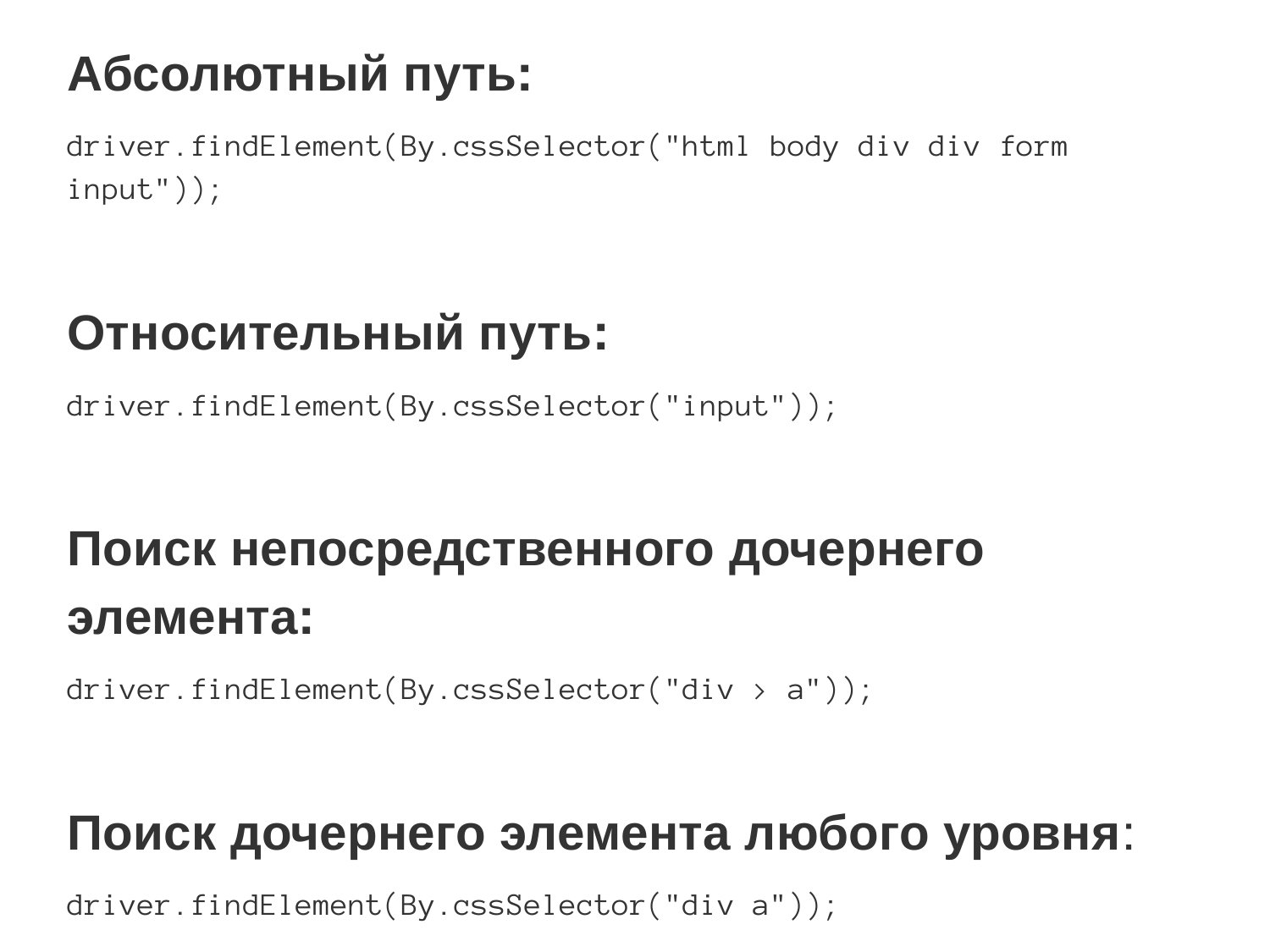

Абсолютный путь:
driver.findElement(By.cssSelector("html body div div form input"));

Относительный путь:
driver.findElement(By.cssSelector("input"));

Поиск непосредственного дочернего элемента:
driver.findElement(By.cssSelector("div > a"));

Поиск дочернего элемента любого уровня:
driver.findElement(By.cssSelector("div a"));